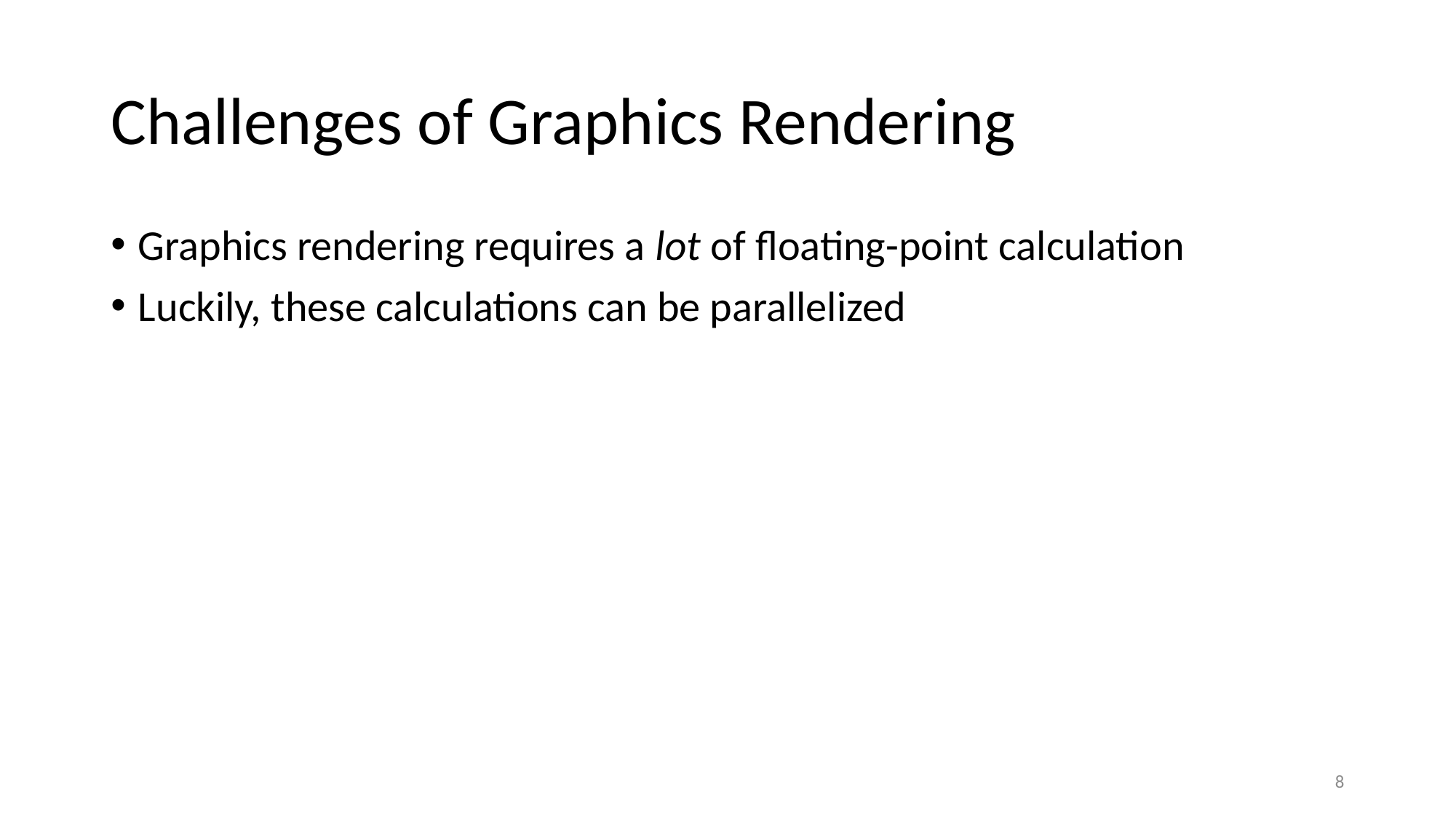

# Challenges of Graphics Rendering
Graphics rendering requires a lot of floating-point calculation
Luckily, these calculations can be parallelized
8